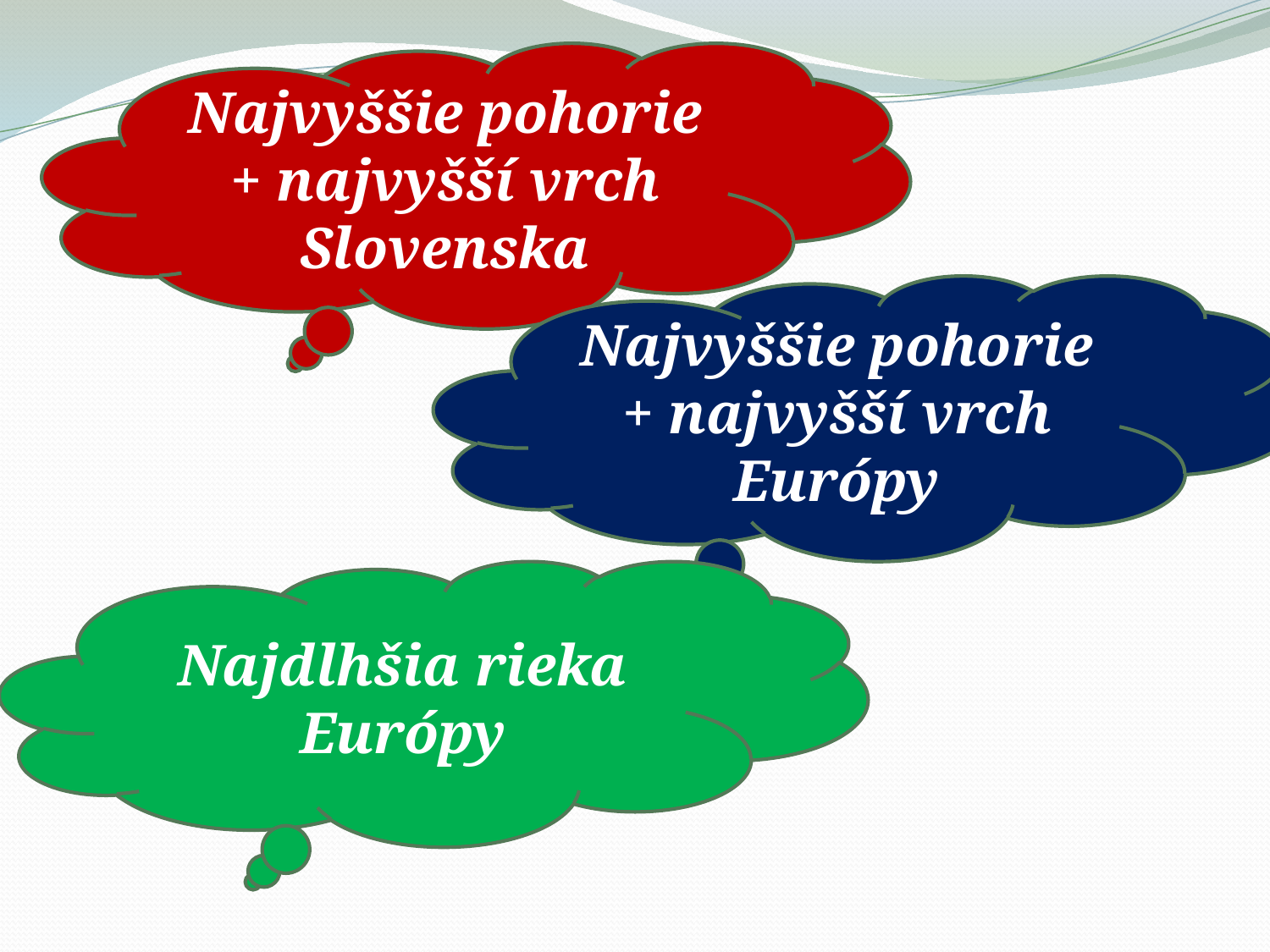

Najvyššie pohorie + najvyšší vrch Slovenska
#

Najvyššie pohorie + najvyšší vrch Európy
Najdlhšia rieka Európy